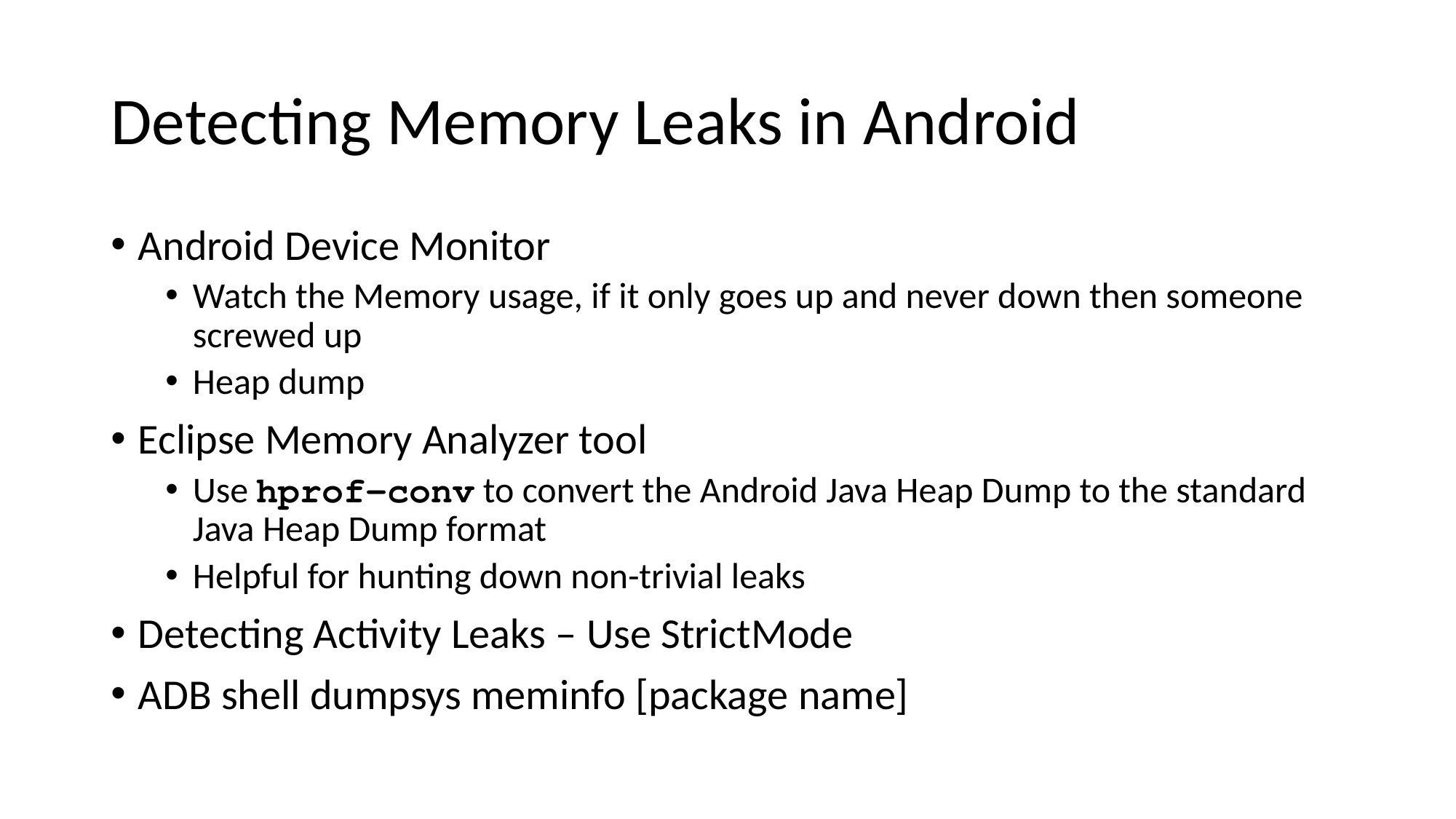

# Detecting Memory Leaks in Android
Android Device Monitor
Watch the Memory usage, if it only goes up and never down then someone screwed up
Heap dump
Eclipse Memory Analyzer tool
Use hprof-conv to convert the Android Java Heap Dump to the standard Java Heap Dump format
Helpful for hunting down non-trivial leaks
Detecting Activity Leaks – Use StrictMode
ADB shell dumpsys meminfo [package name]